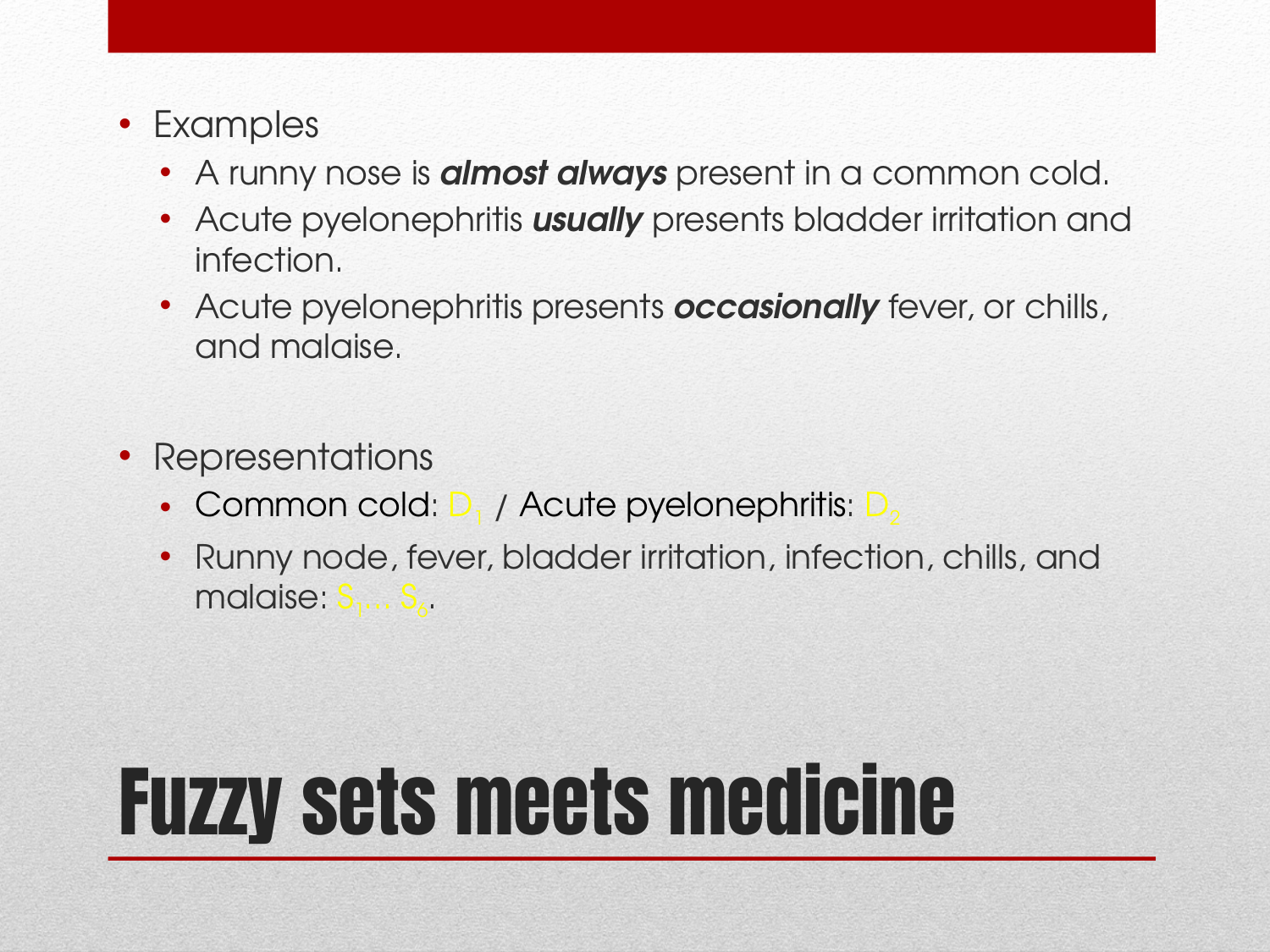

Examples
A runny nose is almost always present in a common cold.
Acute pyelonephritis usually presents bladder irritation and infection.
Acute pyelonephritis presents occasionally fever, or chills, and malaise.

Representations
Common cold: D1 / Acute pyelonephritis: D2
Runny node, fever, bladder irritation, infection, chills, and malaise: S1… S6.

# Fuzzy sets meets medicine